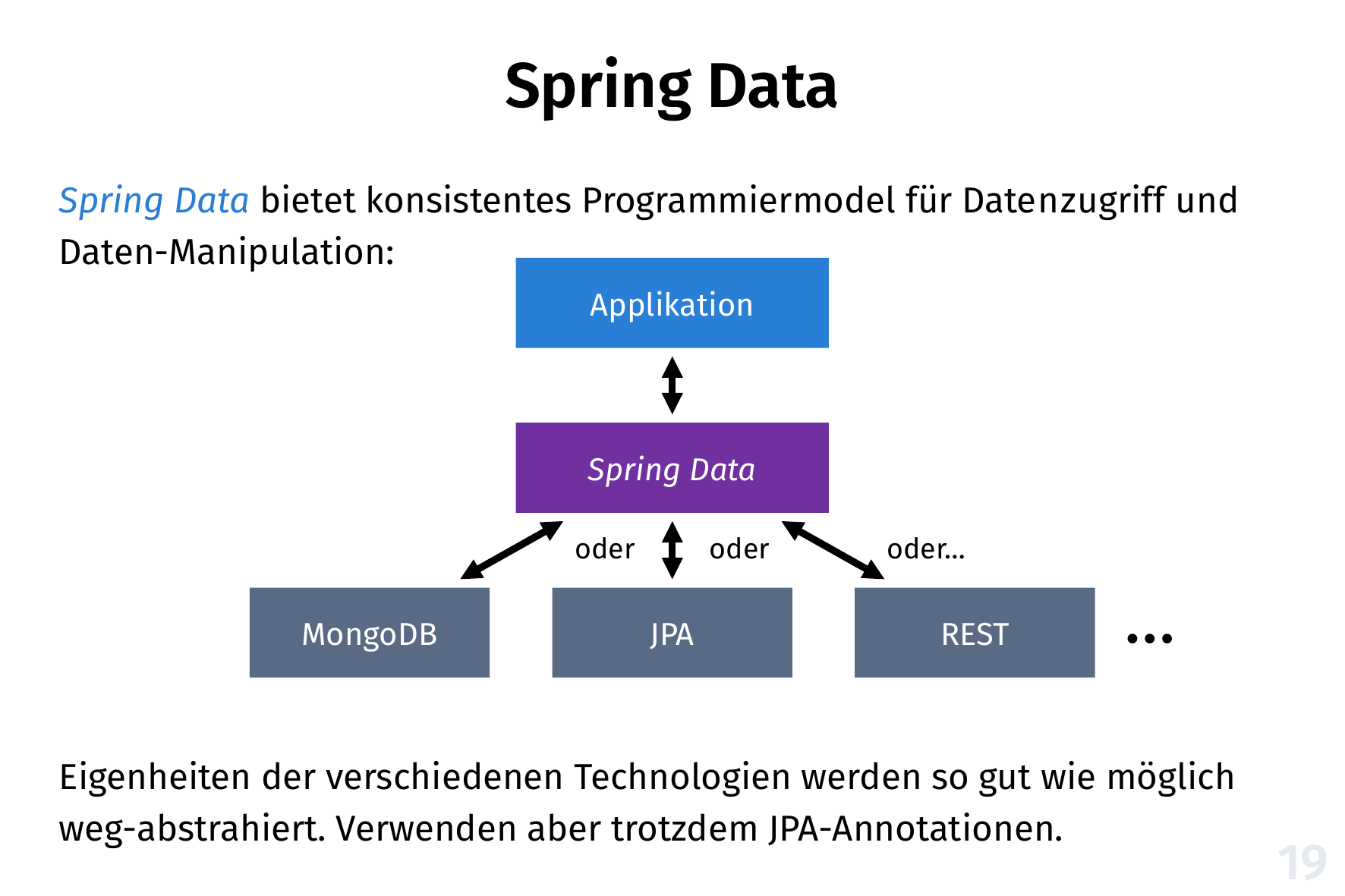

# Spring Data
Spring Data bietet konsistentes Programmiermodel für Datenzugriff und Daten-Manipulation:

Eigenheiten der verschiedenen Technologien werden so gut wie möglich weg-abstrahiert. Verwenden aber trotzdem JPA-Annotationen.
Applikation
Spring Data
oder…
oder
oder
…
MongoDB
JPA
REST
19